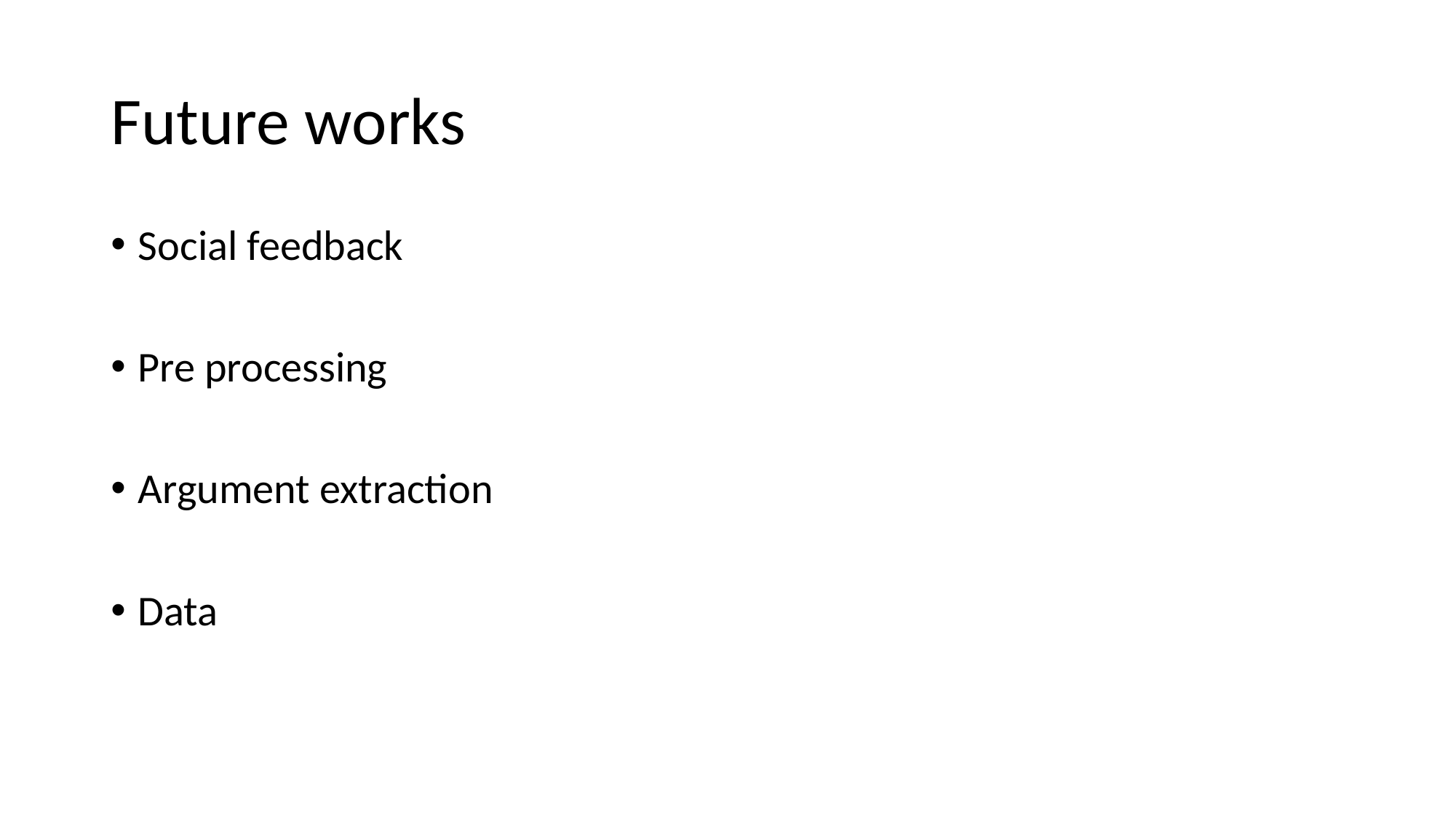

# Future works
Social feedback

Pre processing

Argument extraction

Data